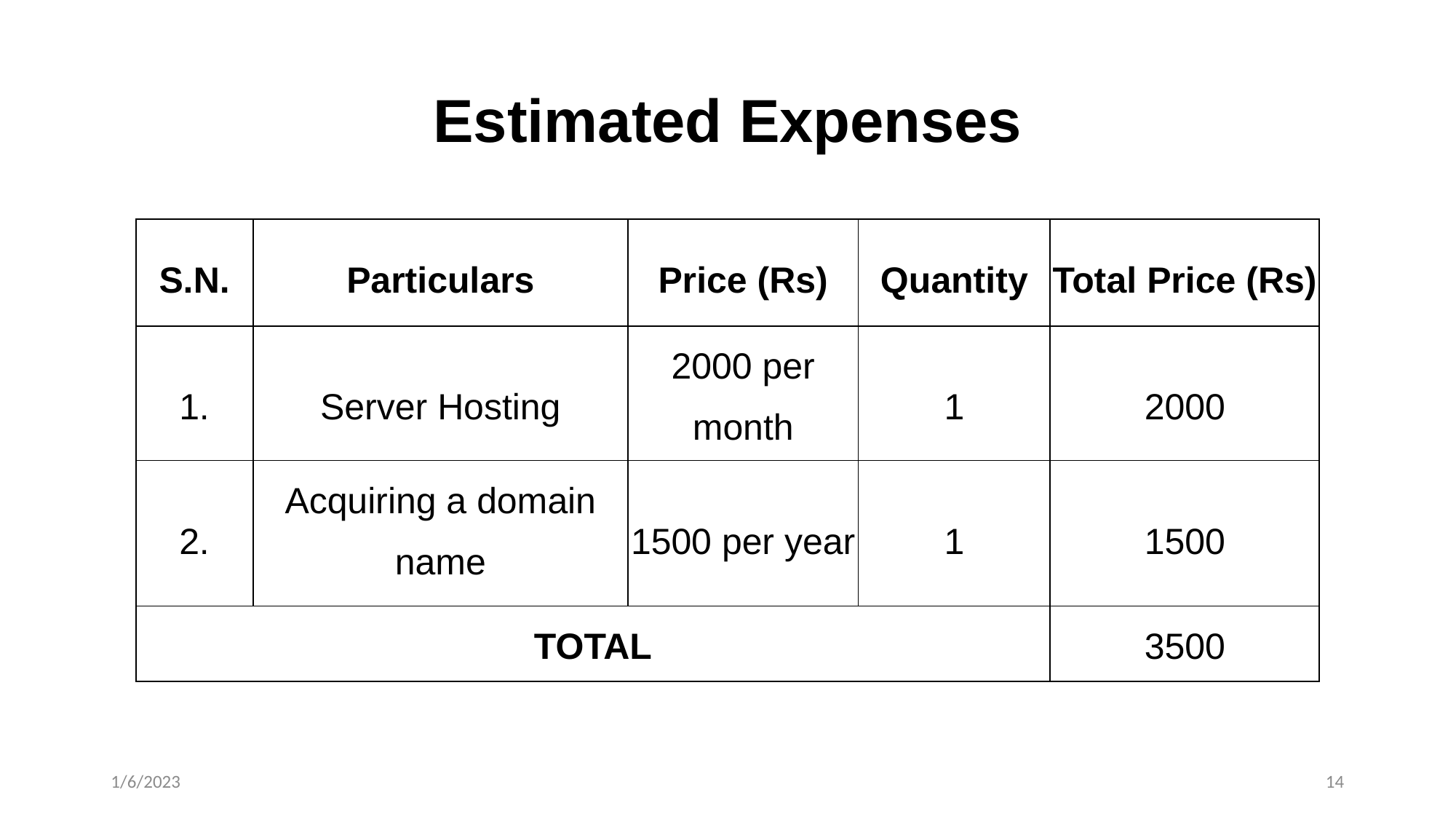

# Estimated Expenses
| S.N. | Particulars | Price (Rs) | Quantity | Total Price (Rs) |
| --- | --- | --- | --- | --- |
| 1. | Server Hosting | 2000 per month | 1 | 2000 |
| 2. | Acquiring a domain name | 1500 per year | 1 | 1500 |
| TOTAL |  |  |  | 3500 |
1/6/2023
14